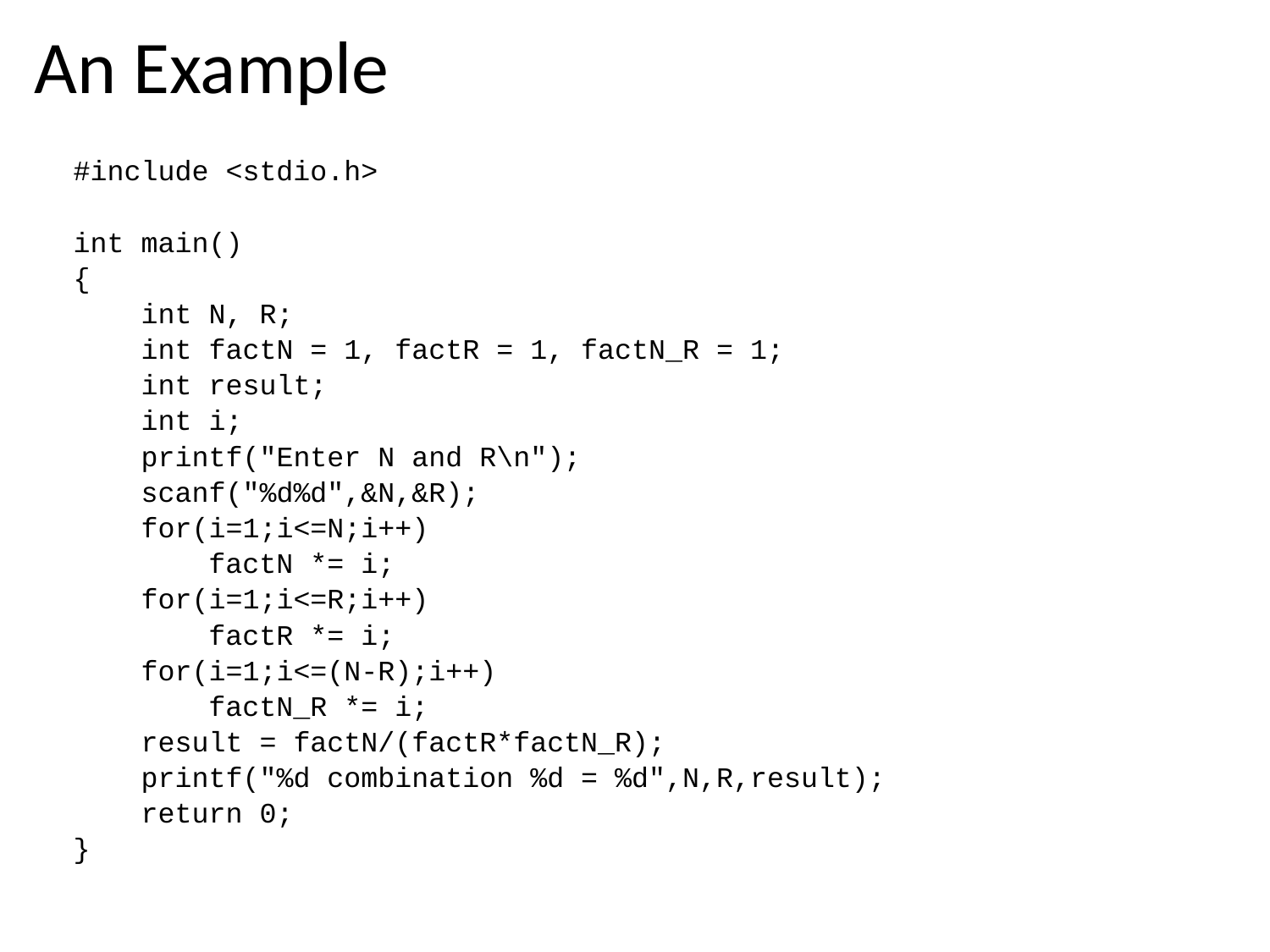

# An Example
#include <stdio.h>

int main()
{
    int N, R;
    int factN = 1, factR = 1, factN_R = 1;
    int result;
    int i;
    printf("Enter N and R\n");
    scanf("%d%d",&N,&R);
    for(i=1;i<=N;i++)
        factN *= i;
    for(i=1;i<=R;i++)
        factR *= i;
    for(i=1;i<=(N-R);i++)
        factN_R *= i;
    result = factN/(factR*factN_R);
    printf("%d combination %d = %d",N,R,result);
    return 0;
}